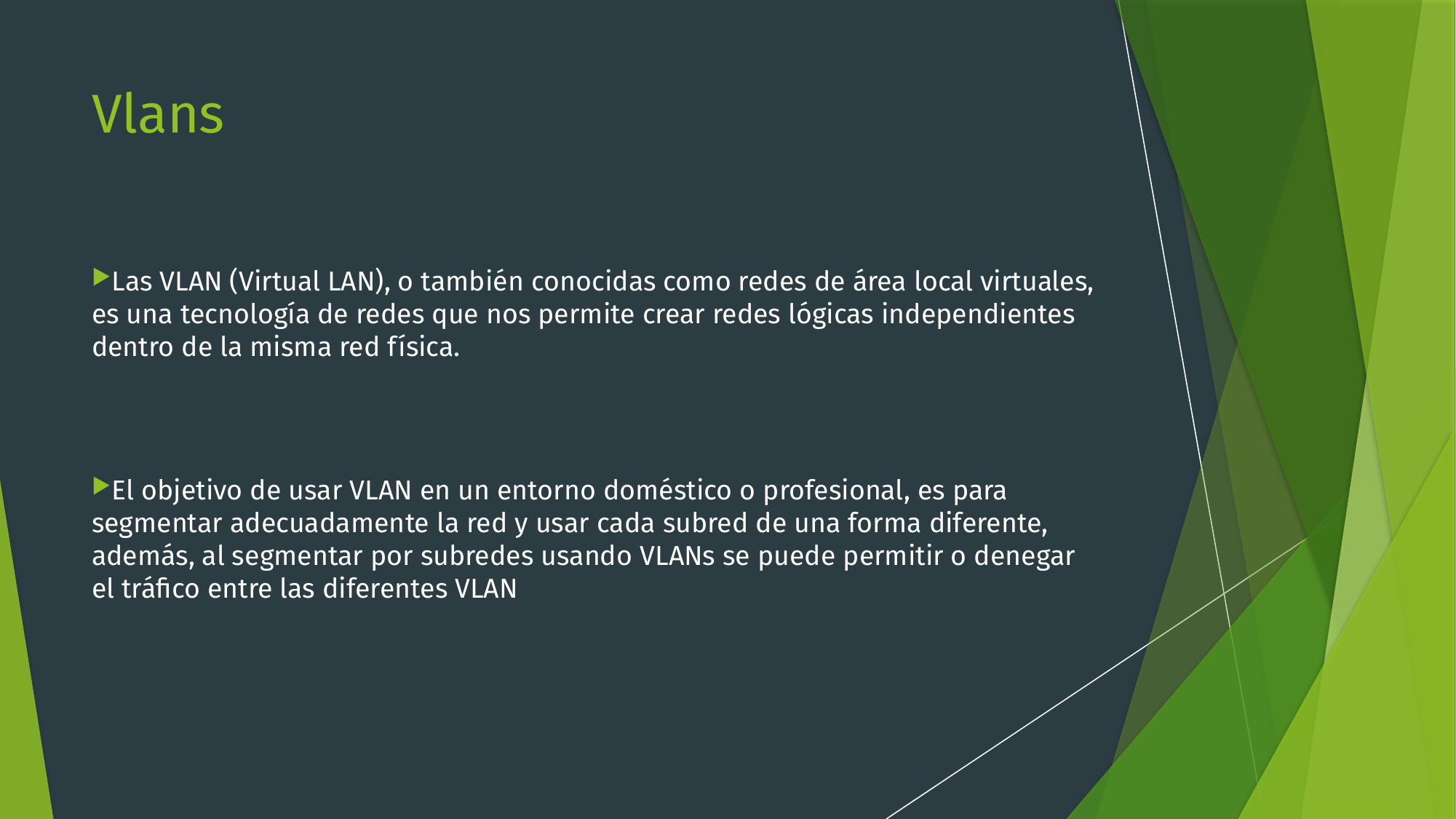

# Vlans
Las VLAN (Virtual LAN), o también conocidas como redes de área local virtuales, es una tecnología de redes que nos permite crear redes lógicas independientes dentro de la misma red física.

El objetivo de usar VLAN en un entorno doméstico o profesional, es para segmentar adecuadamente la red y usar cada subred de una forma diferente, además, al segmentar por subredes usando VLANs se puede permitir o denegar el tráfico entre las diferentes VLAN